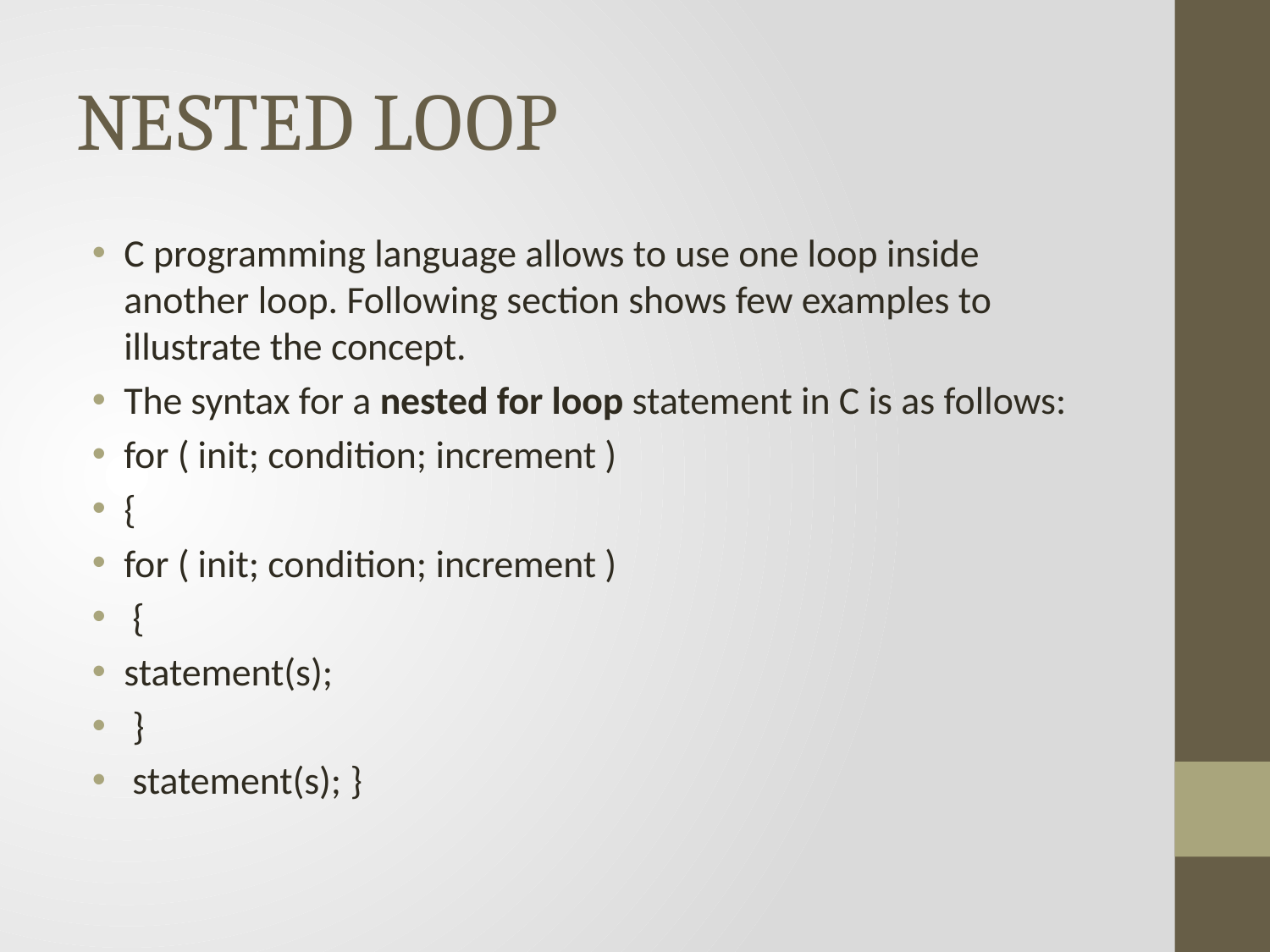

# NESTED LOOP
C programming language allows to use one loop inside another loop. Following section shows few examples to illustrate the concept.
The syntax for a nested for loop statement in C is as follows:
for ( init; condition; increment )
{
for ( init; condition; increment )
 {
statement(s);
 }
 statement(s); }